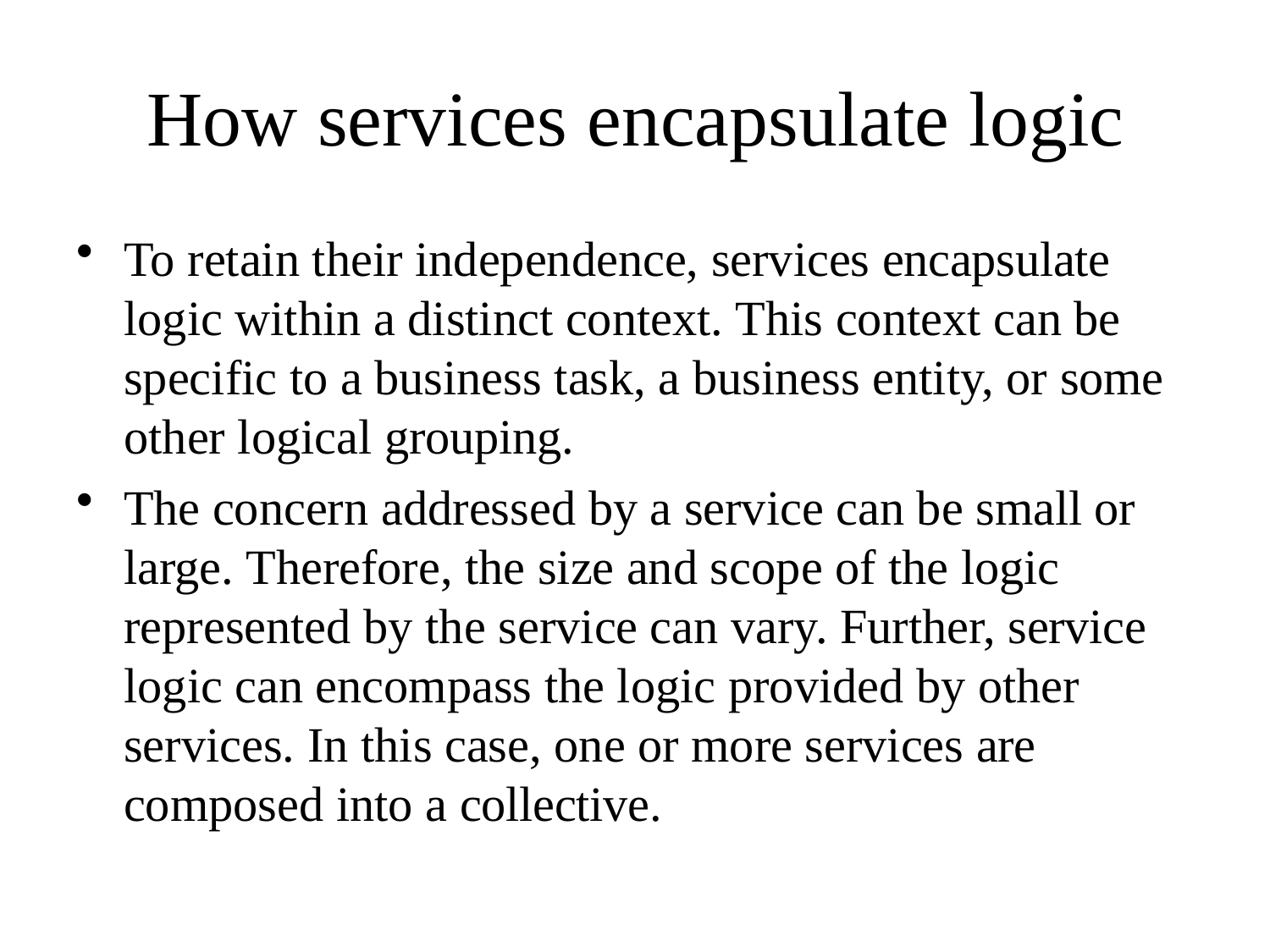

# How services encapsulate logic
To retain their independence, services encapsulate logic within a distinct context. This context can be specific to a business task, a business entity, or some other logical grouping.
The concern addressed by a service can be small or large. Therefore, the size and scope of the logic represented by the service can vary. Further, service logic can encompass the logic provided by other services. In this case, one or more services are composed into a collective.